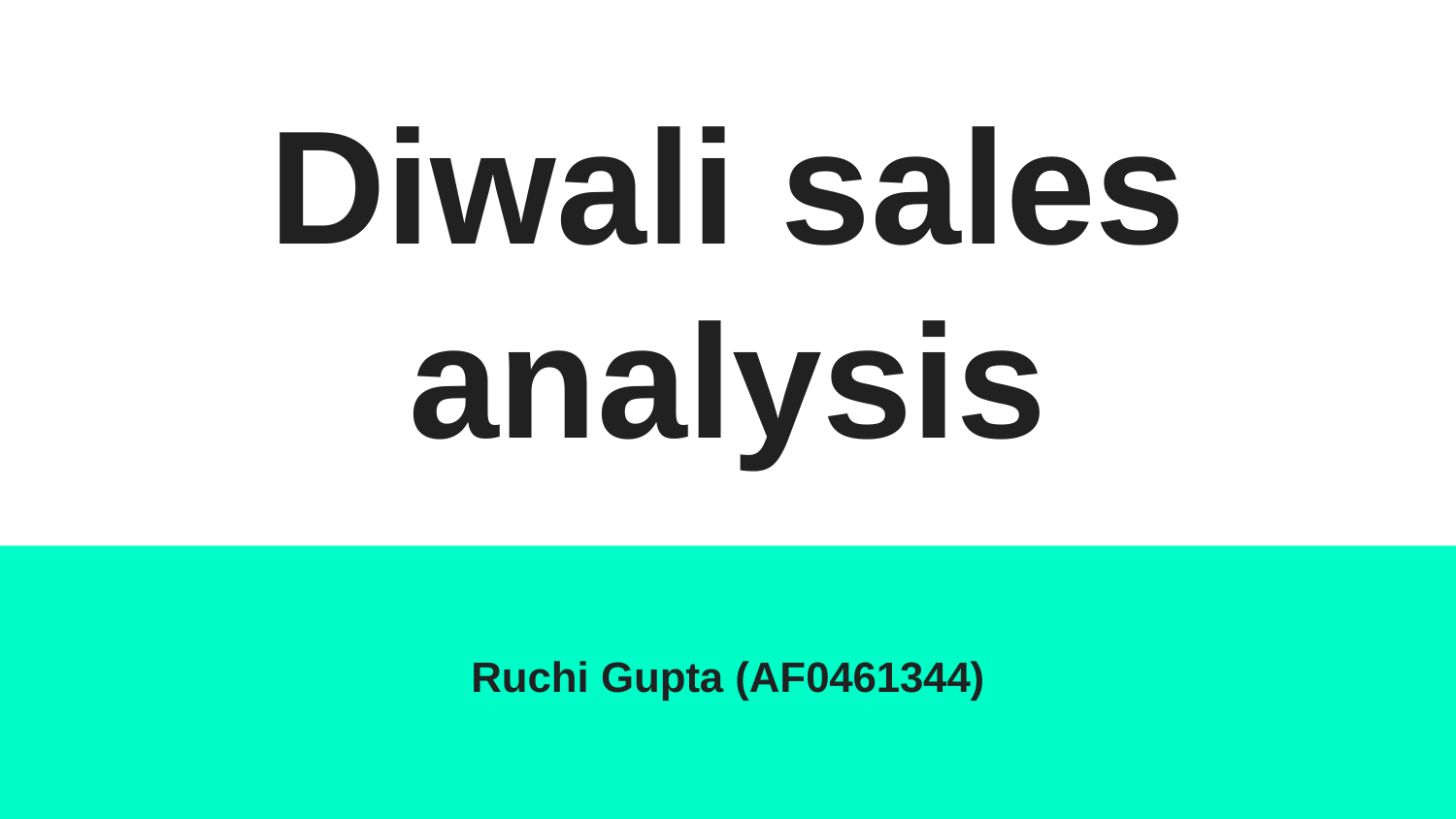

# Diwali sales analysis
Ruchi Gupta (AF0461344)